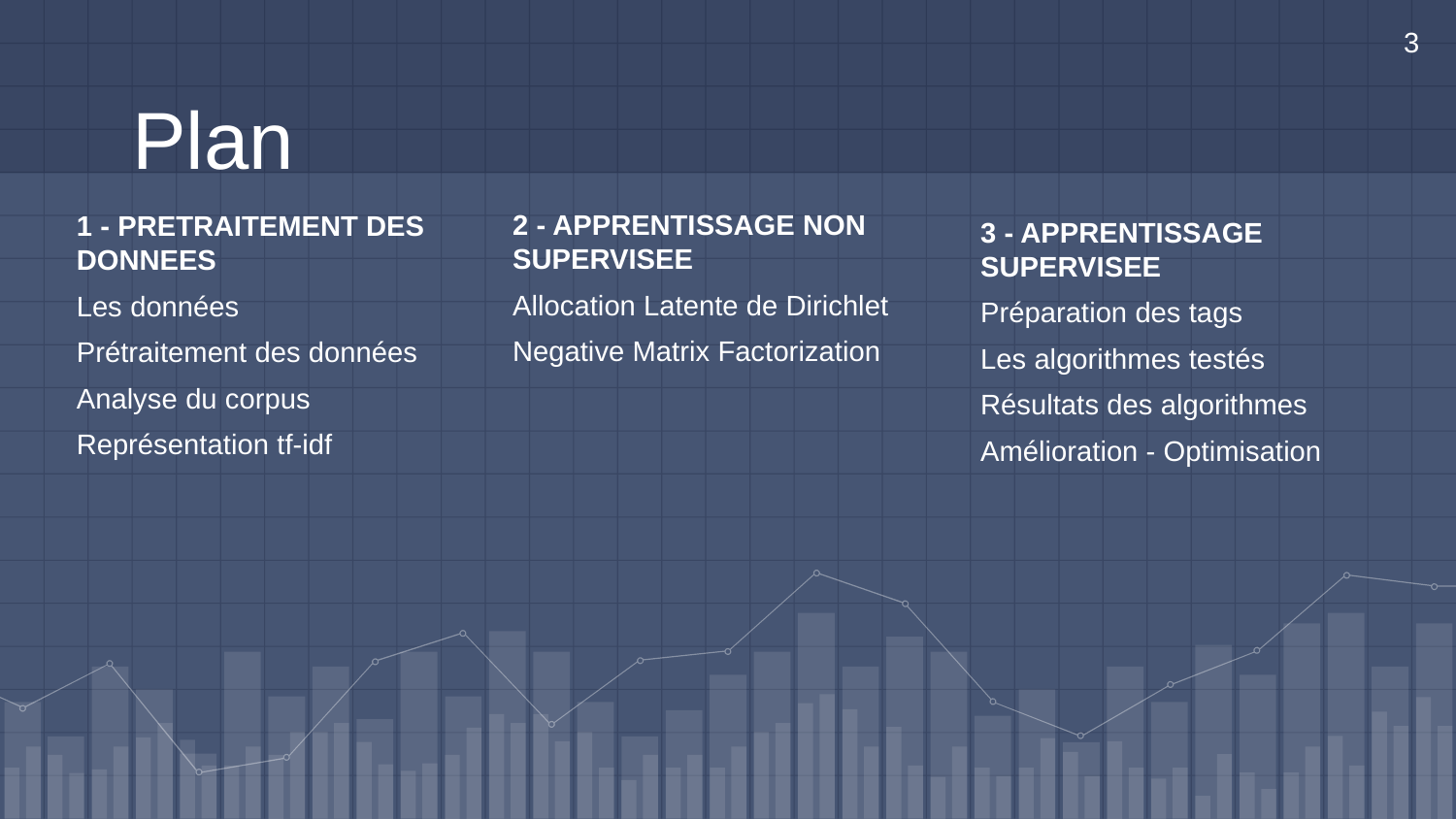

3
# Plan
2 - APPRENTISSAGE NON SUPERVISEE
Allocation Latente de Dirichlet
Negative Matrix Factorization

1 - PRETRAITEMENT DES DONNEES
Les données
Prétraitement des données
Analyse du corpus
Représentation tf-idf
3 - APPRENTISSAGE SUPERVISEE
Préparation des tags
Les algorithmes testés
Résultats des algorithmes
Amélioration - Optimisation